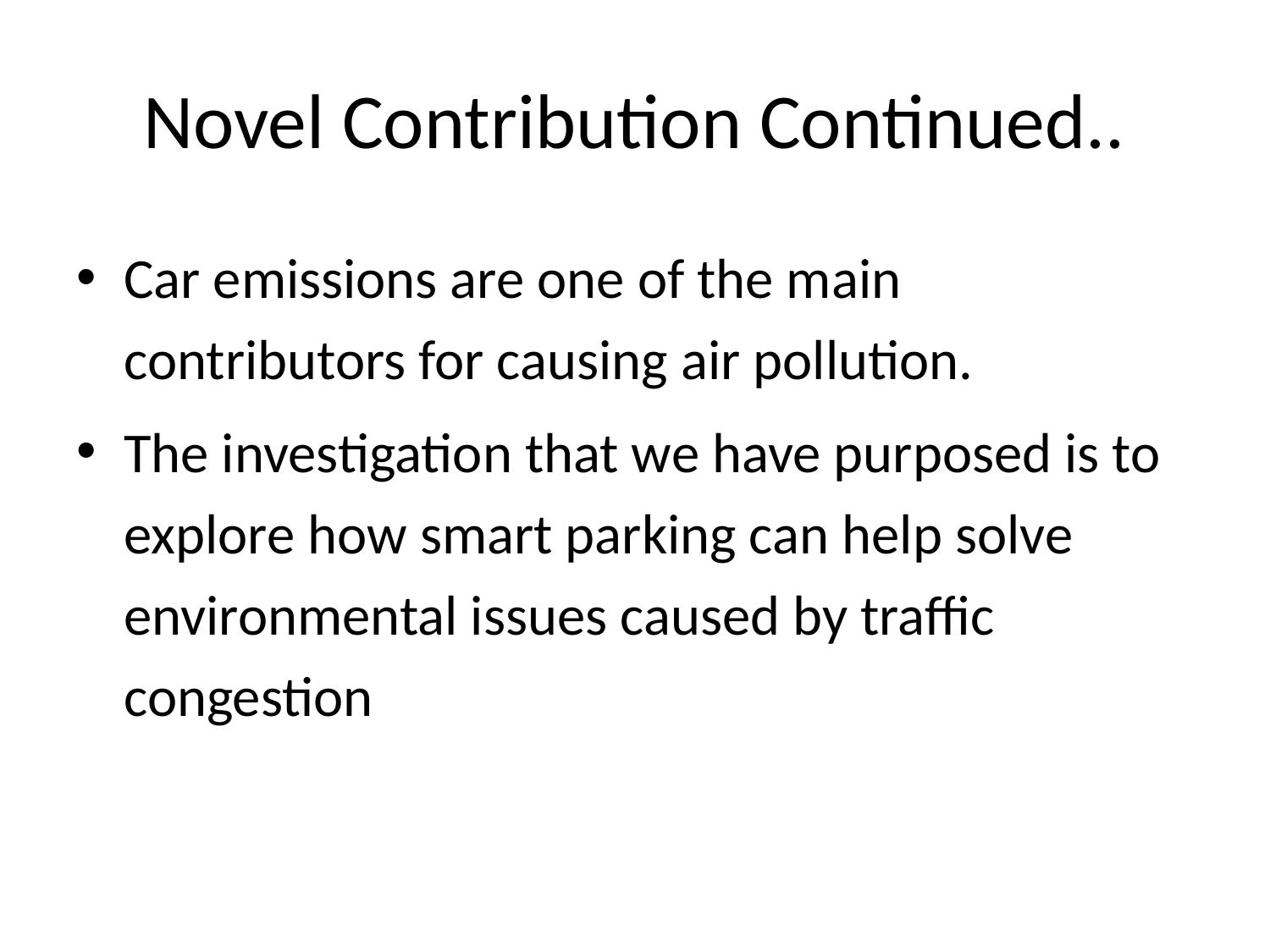

# Novel Contribution Continued..
Car emissions are one of the main contributors for causing air pollution.
The investigation that we have purposed is to explore how smart parking can help solve environmental issues caused by traffic congestion